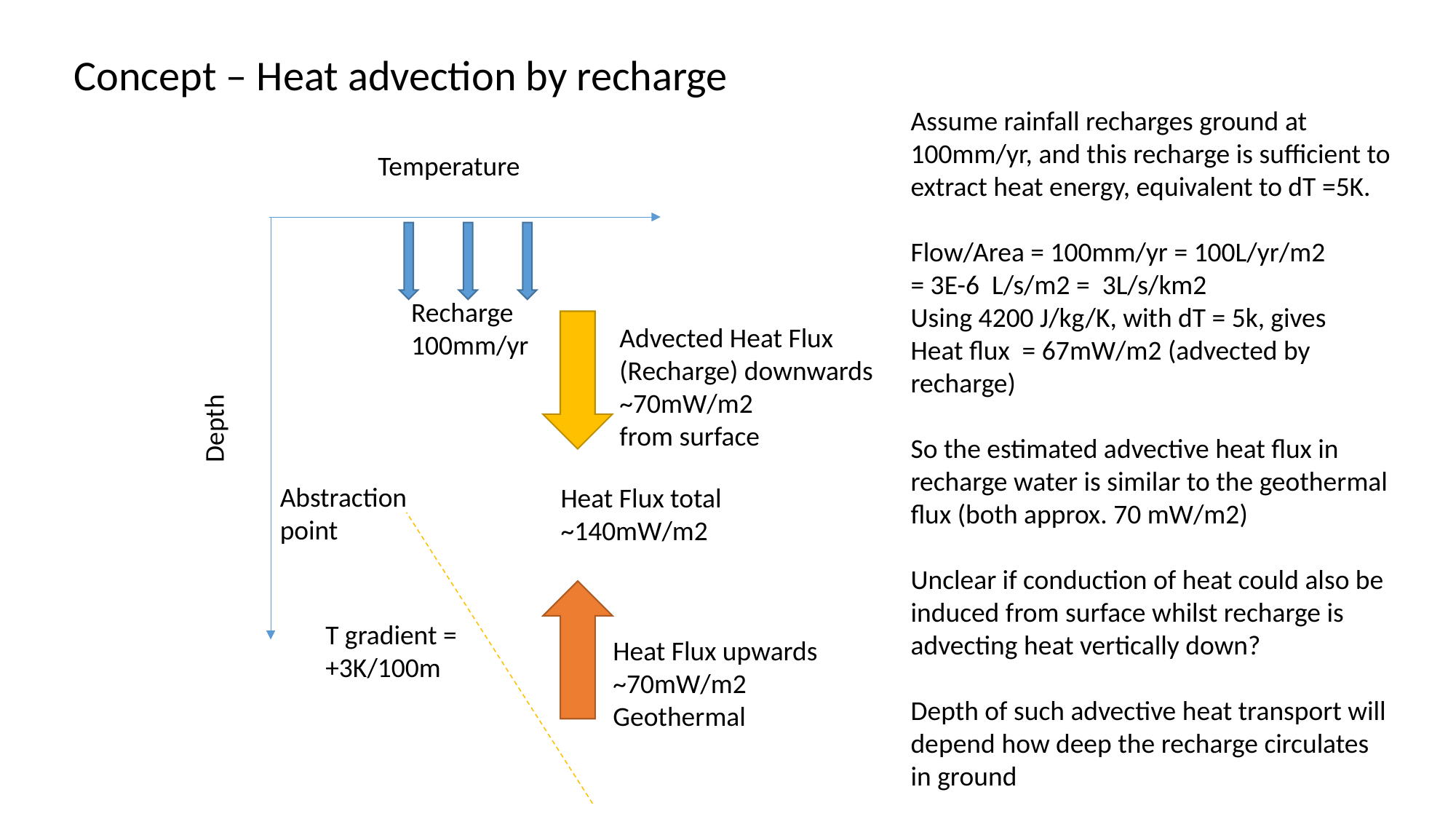

Concept – Heat advection by recharge
Assume rainfall recharges ground at 100mm/yr, and this recharge is sufficient to extract heat energy, equivalent to dT =5K.

Flow/Area = 100mm/yr = 100L/yr/m2
= 3E-6  L/s/m2 =  3L/s/km2
Using 4200 J/kg/K, with dT = 5k, gives
Heat flux  = 67mW/m2 (advected by recharge)

So the estimated advective heat flux in recharge water is similar to the geothermal flux (both approx. 70 mW/m2)

Unclear if conduction of heat could also be induced from surface whilst recharge is advecting heat vertically down?

Depth of such advective heat transport will depend how deep the recharge circulates in ground
Temperature

Recharge
100mm/yr

Advected Heat Flux (Recharge) downwards
~70mW/m2
from surface
Depth
Abstraction point
Heat Flux total
~140mW/m2

T gradient =
+3K/100m
Heat Flux upwards
~70mW/m2
Geothermal